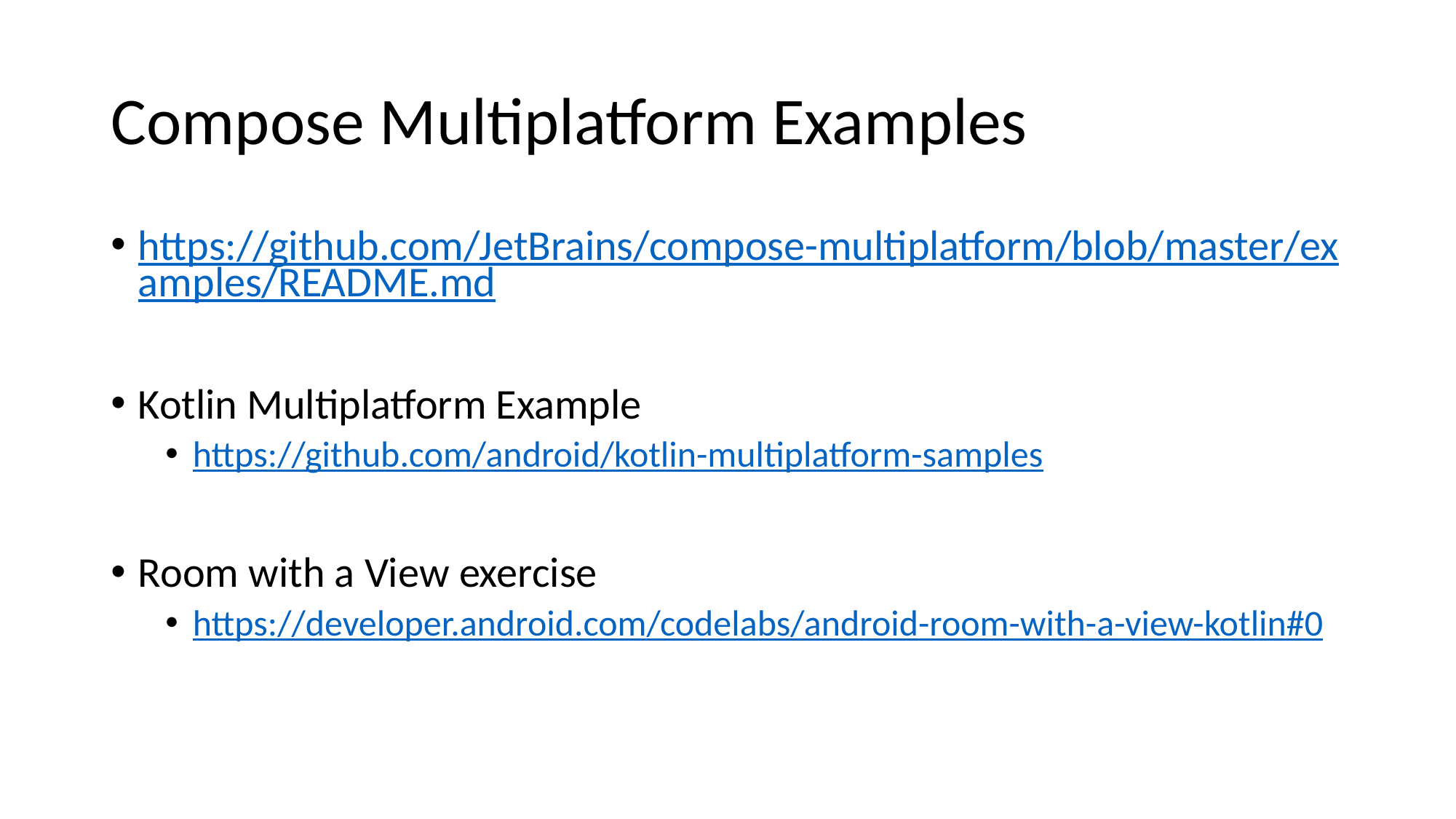

# Compose Multiplatform Examples
https://github.com/JetBrains/compose-multiplatform/blob/master/examples/README.md

Kotlin Multiplatform Example
https://github.com/android/kotlin-multiplatform-samples

Room with a View exercise
https://developer.android.com/codelabs/android-room-with-a-view-kotlin#0